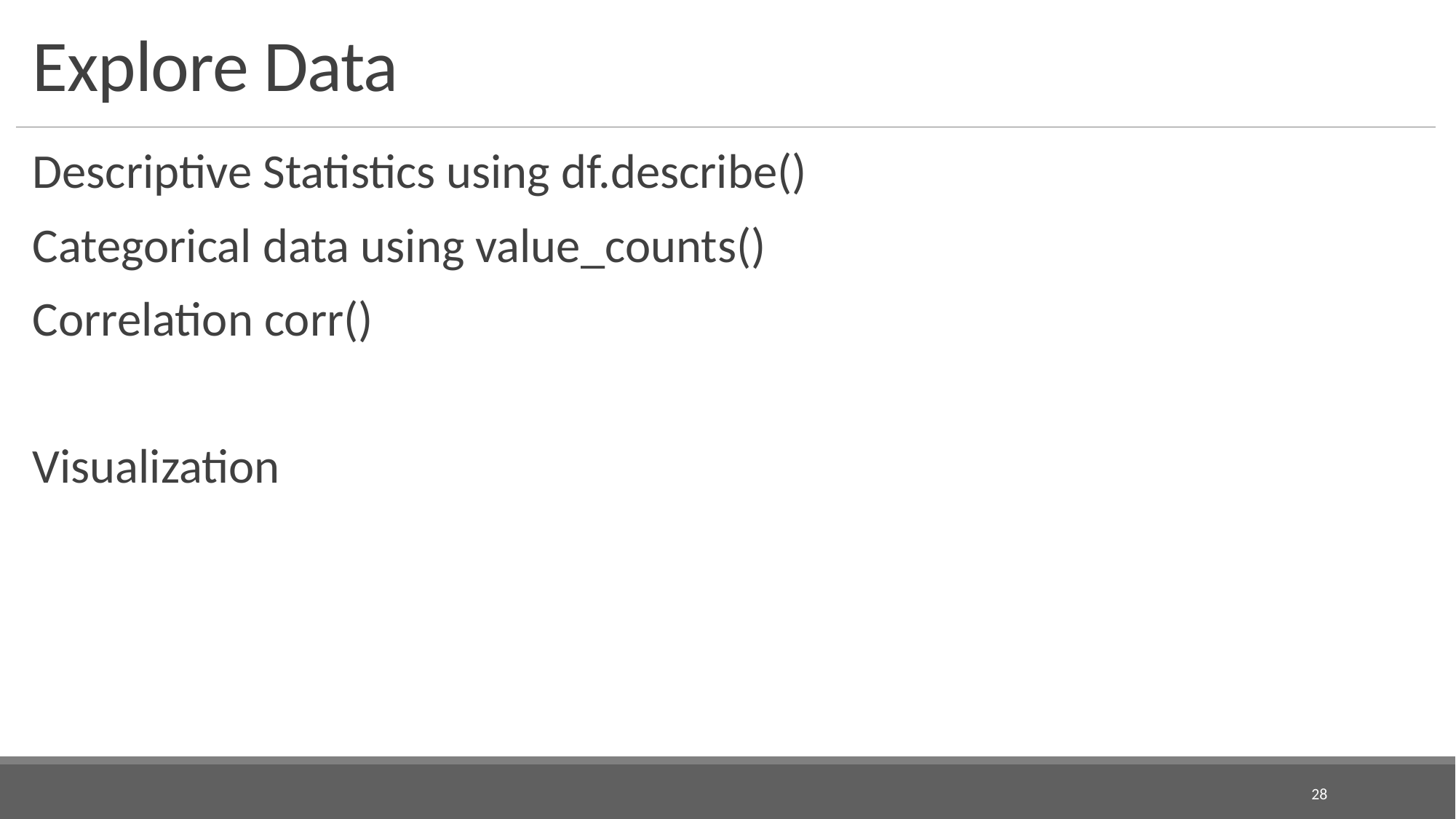

# Explore Data
Descriptive Statistics using df.describe()
Categorical data using value_counts()
Correlation corr()

Visualization

28